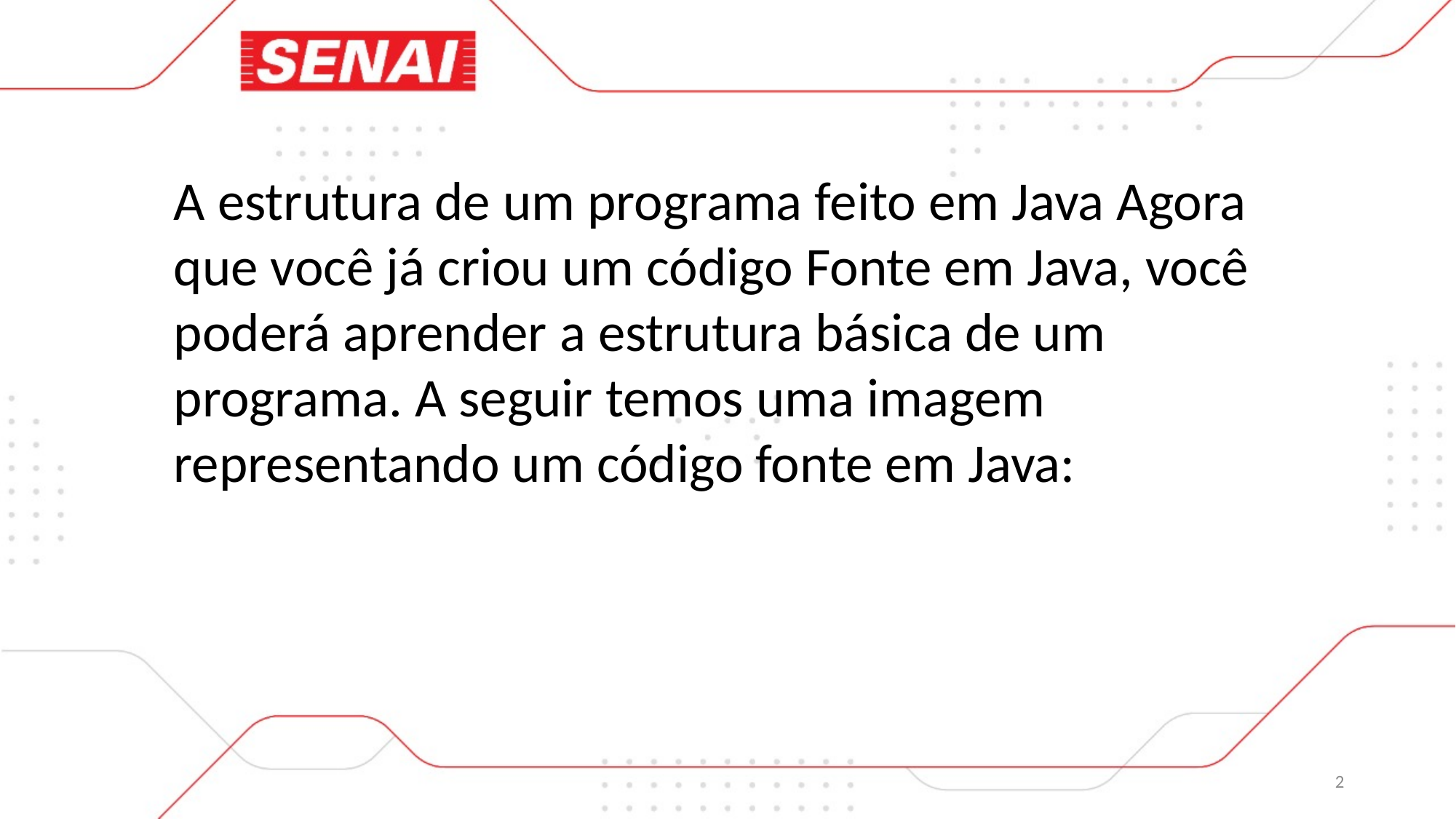

A estrutura de um programa feito em Java Agora que você já criou um código Fonte em Java, você poderá aprender a estrutura básica de um programa. A seguir temos uma imagem representando um código fonte em Java:
2